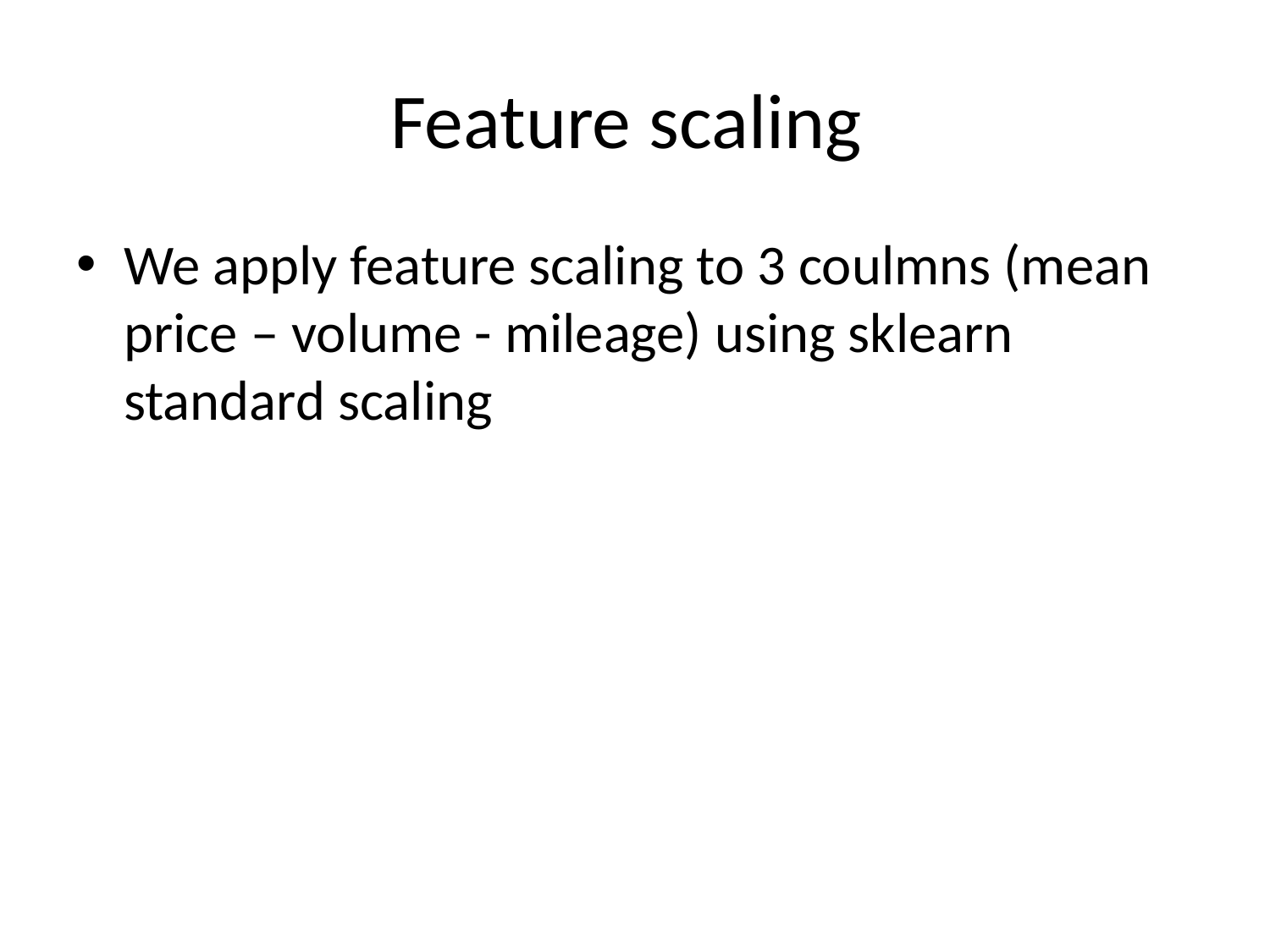

# Feature scaling
We apply feature scaling to 3 coulmns (mean price – volume - mileage) using sklearn standard scaling